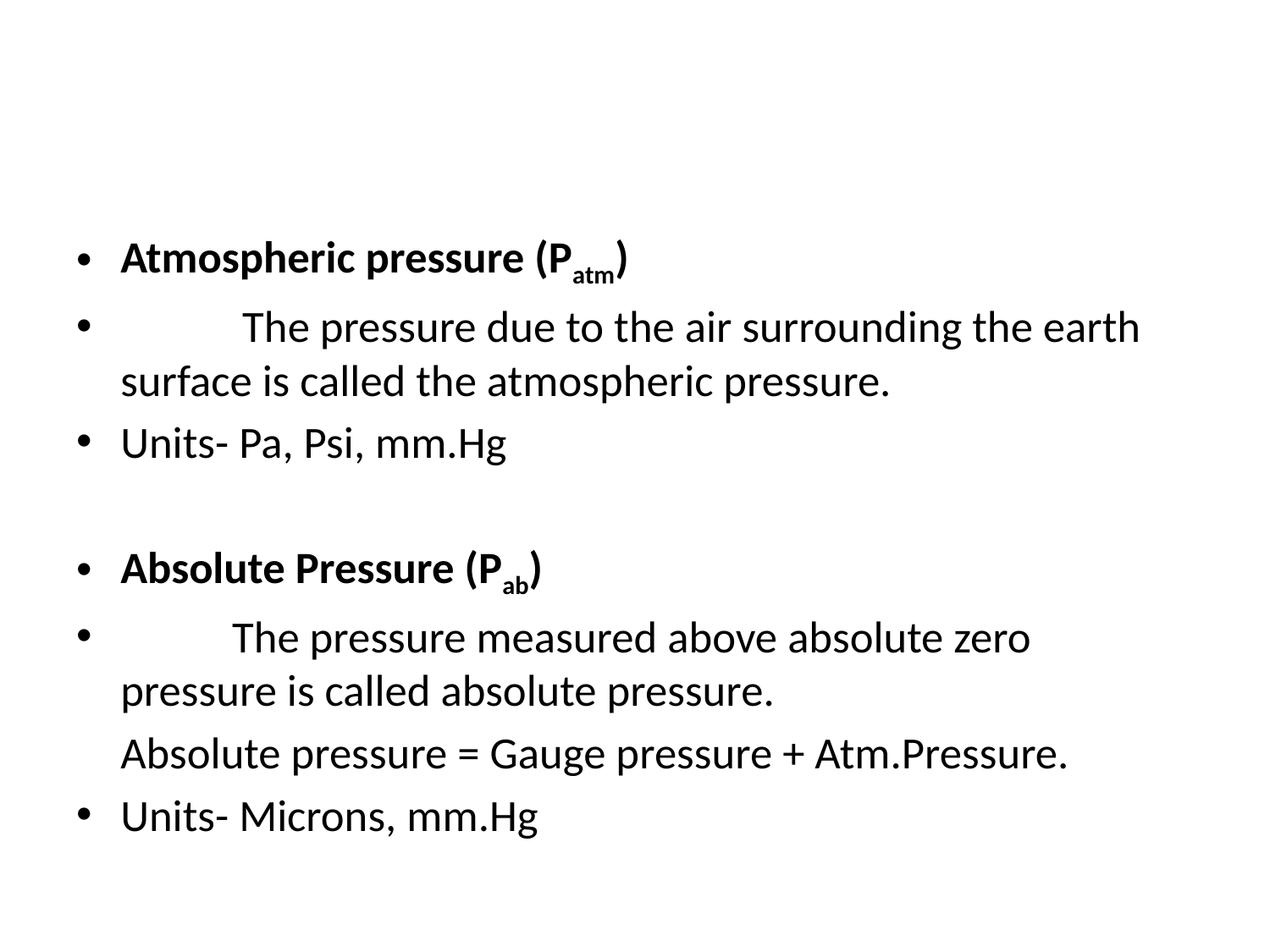

#
Atmospheric pressure (Patm)
            The pressure due to the air surrounding the earth surface is called the atmospheric pressure.
Units- Pa, Psi, mm.Hg

Absolute Pressure (Pab)
           The pressure measured above absolute zero pressure is called absolute pressure.
	Absolute pressure = Gauge pressure + Atm.Pressure.
Units- Microns, mm.Hg